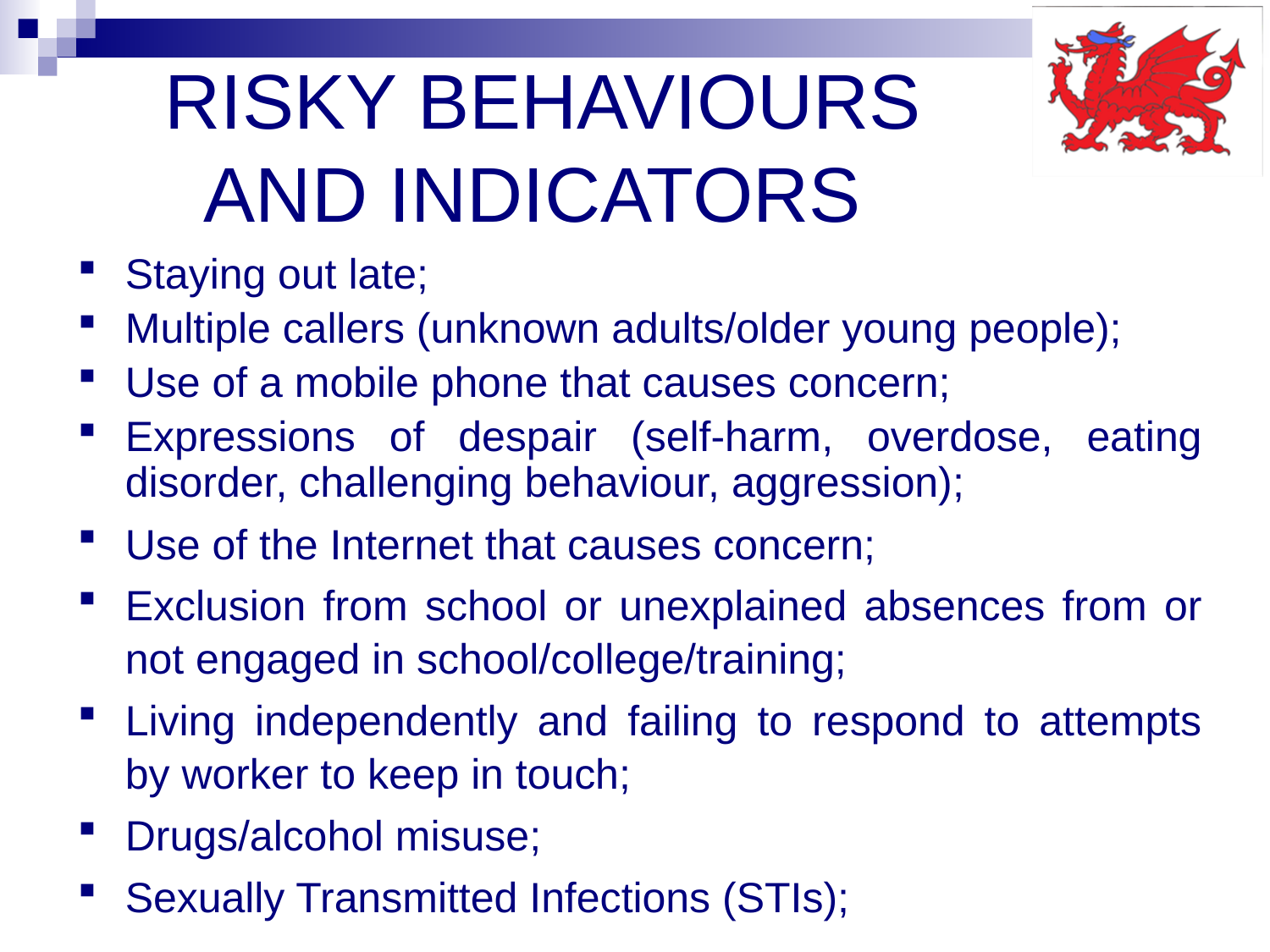

# RISKY BEHAVIOURS AND INDICATORS
Staying out late;
Multiple callers (unknown adults/older young people);
Use of a mobile phone that causes concern;
Expressions of despair (self-harm, overdose, eating disorder, challenging behaviour, aggression);
Use of the Internet that causes concern;
Exclusion from school or unexplained absences from or not engaged in school/college/training;
Living independently and failing to respond to attempts by worker to keep in touch;
Drugs/alcohol misuse;
Sexually Transmitted Infections (STIs);